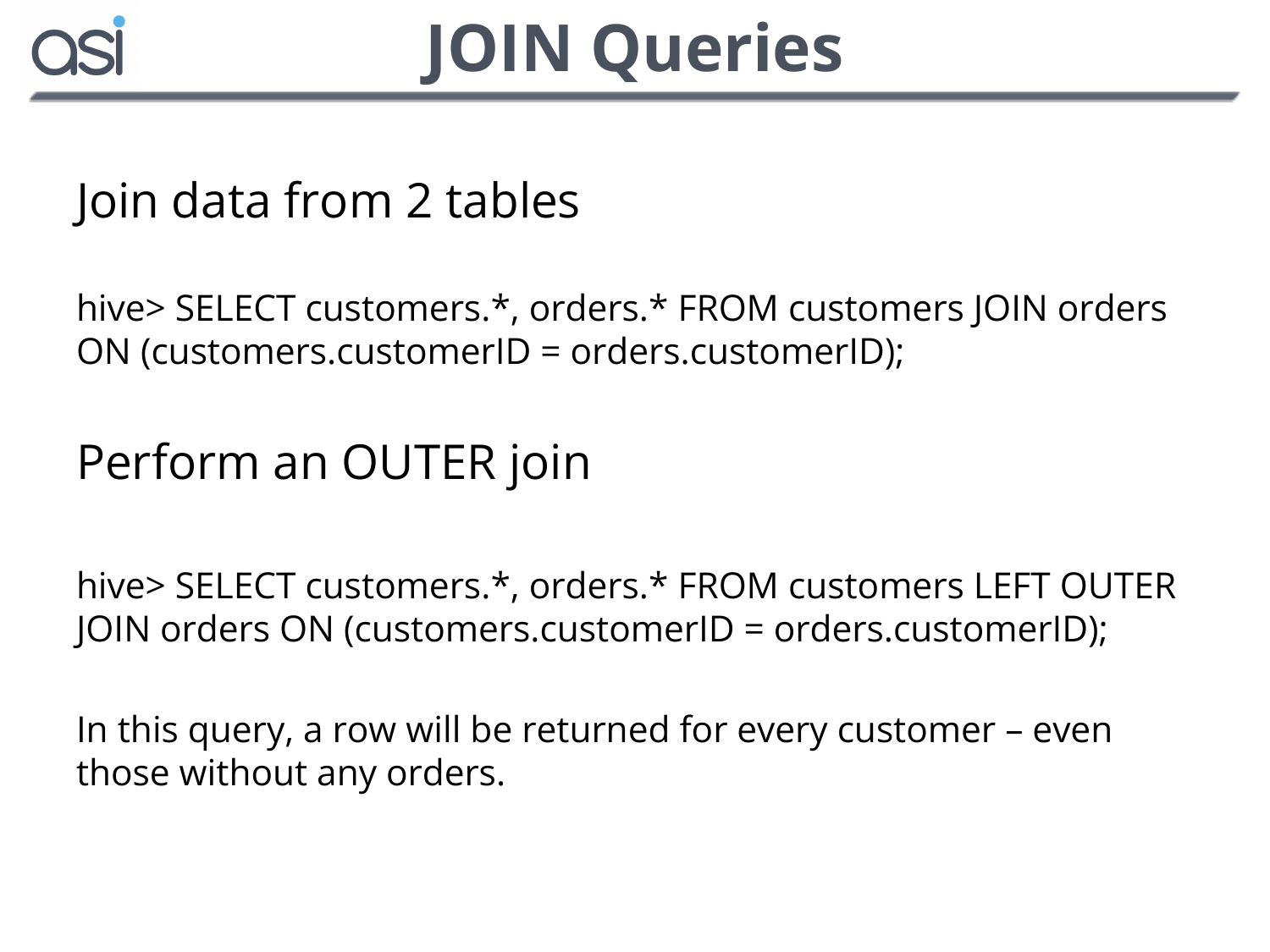

# JOIN Queries
Join data from 2 tables

hive> SELECT customers.*, orders.* FROM customers JOIN orders ON (customers.customerID = orders.customerID);

Perform an OUTER join

hive> SELECT customers.*, orders.* FROM customers LEFT OUTER JOIN orders ON (customers.customerID = orders.customerID);

In this query, a row will be returned for every customer – even those without any orders.